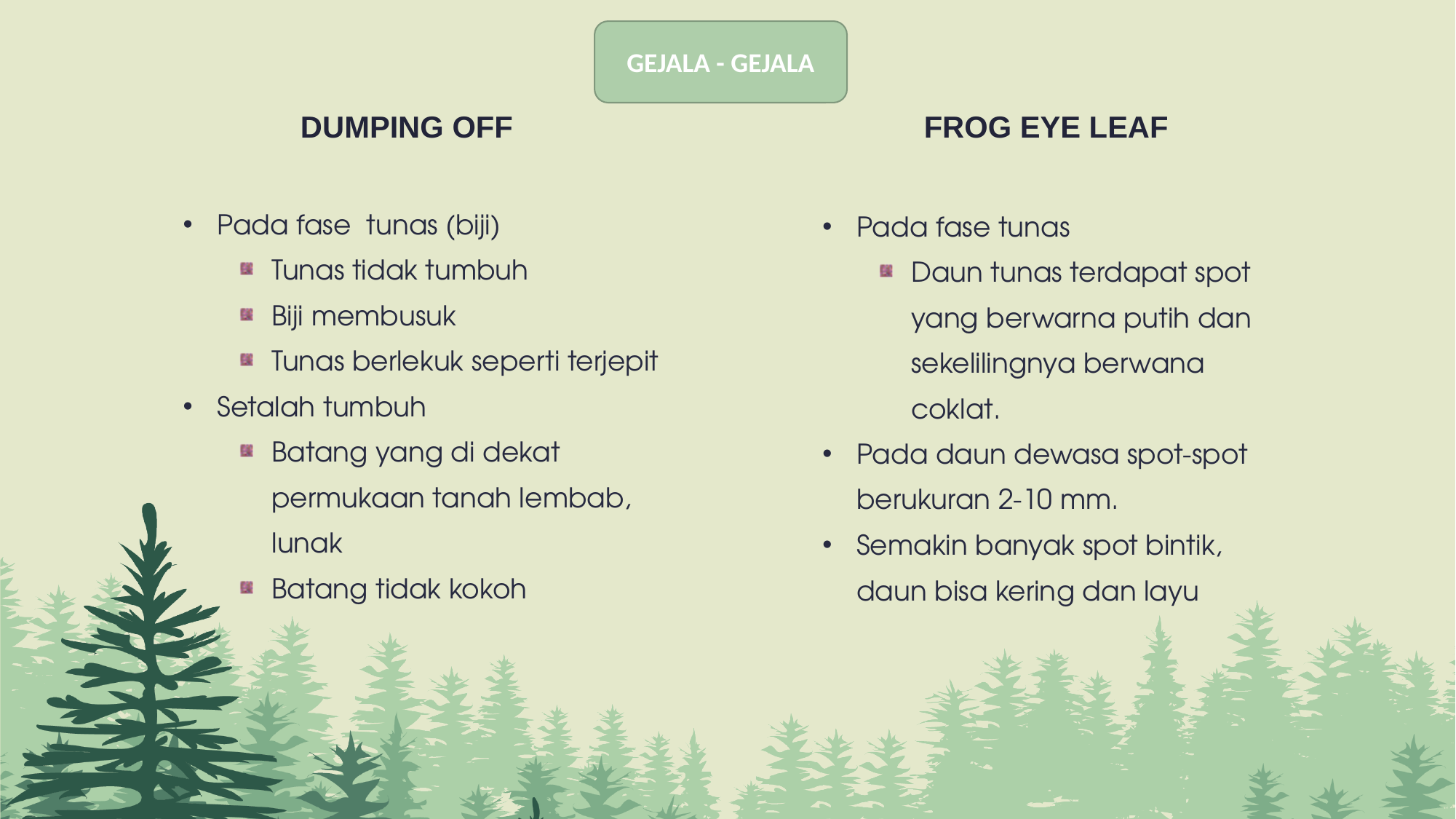

GEJALA - GEJALA
DUMPING OFF
FROG EYE LEAF
Pada fase  tunas (biji)
Tunas tidak tumbuh
Biji membusuk
Tunas berlekuk seperti terjepit
Setalah tumbuh
Batang yang di dekat permukaan tanah lembab, lunak
Batang tidak kokoh
Pada fase tunas
Daun tunas terdapat spot yang berwarna putih dan sekelilingnya berwana coklat.
Pada daun dewasa spot-spot berukuran 2-10 mm.
Semakin banyak spot bintik,  daun bisa kering dan layu